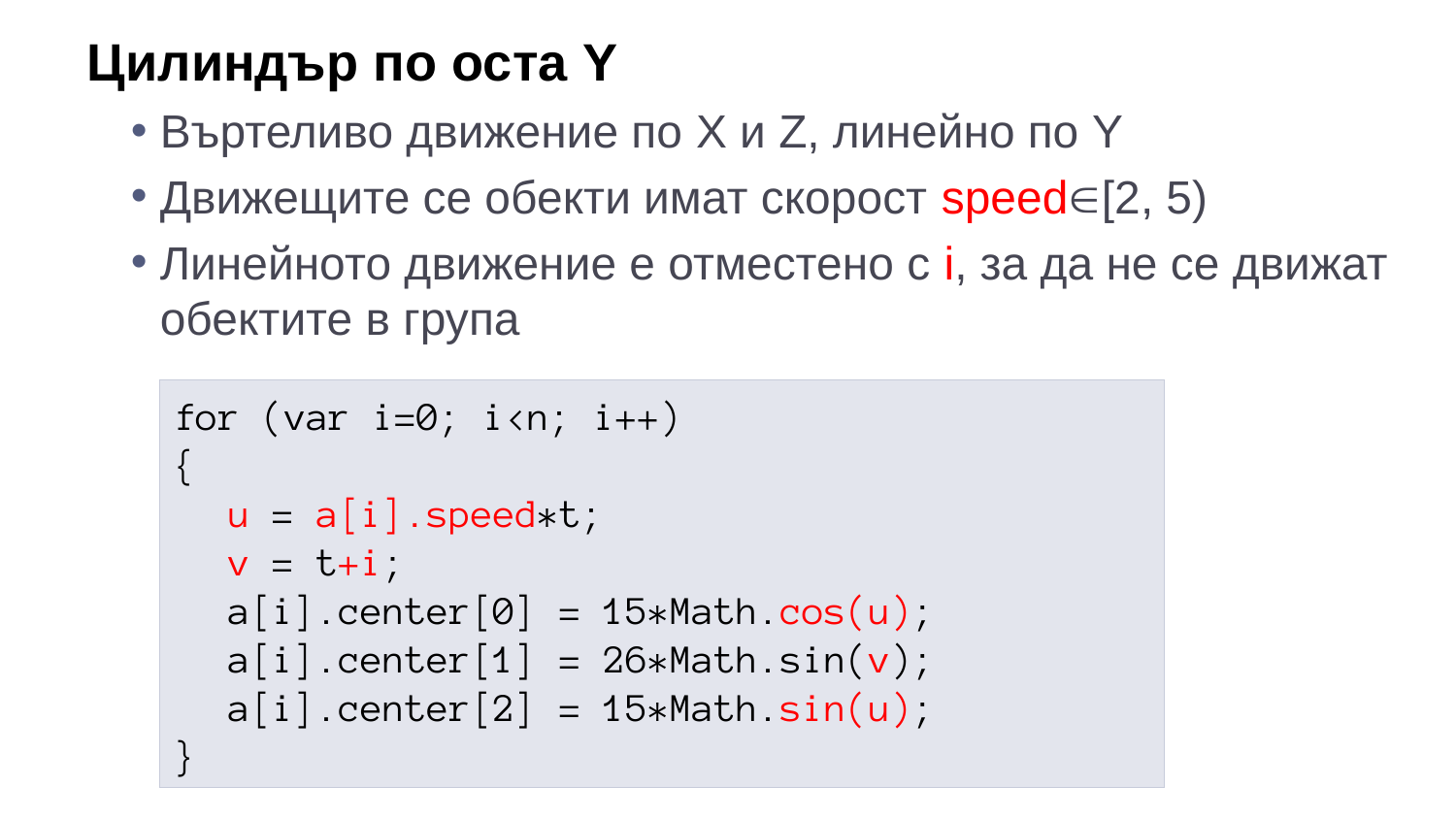

Цилиндър по оста Y
Въртеливо движение по X и Z, линейно по Y
Движещите се обекти имат скорост speed∈[2, 5)
Линейното движение е отместено с i, за да не се движат обектите в група
for (var i=0; i<n; i++)
{
	u = a[i].speed*t;
	v = t+i;
	a[i].center[0] = 15*Math.cos(u);
	a[i].center[1] = 26*Math.sin(v);
	a[i].center[2] = 15*Math.sin(u);
}